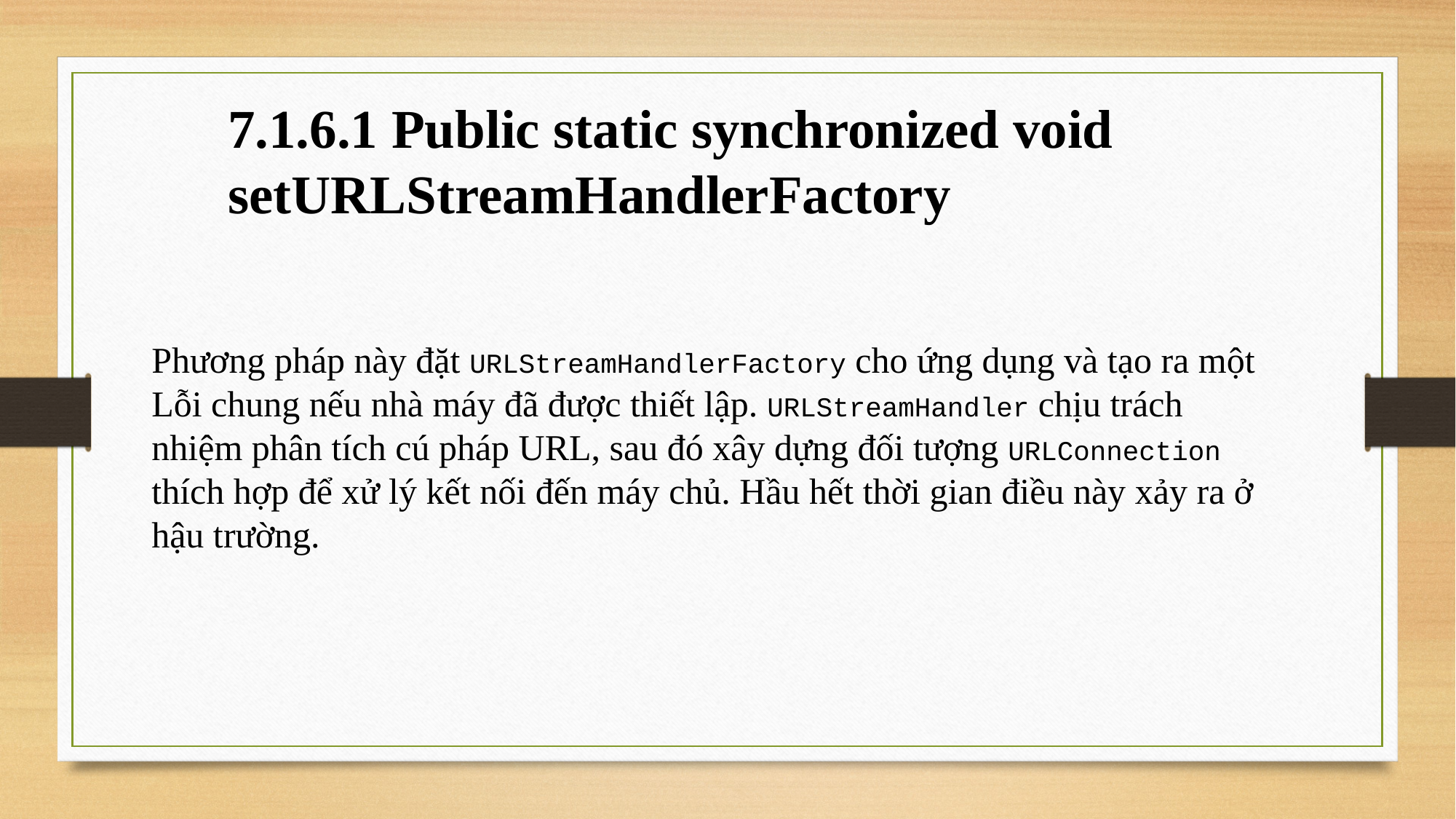

7.1.6.1 Public static synchronized void setURLStreamHandlerFactory
Phương pháp này đặt URLStreamHandlerFactory cho ứng dụng và tạo ra một Lỗi chung nếu nhà máy đã được thiết lập. URLStreamHandler chịu trách nhiệm phân tích cú pháp URL, sau đó xây dựng đối tượng URLConnection thích hợp để xử lý kết nối đến máy chủ. Hầu hết thời gian điều này xảy ra ở hậu trường.